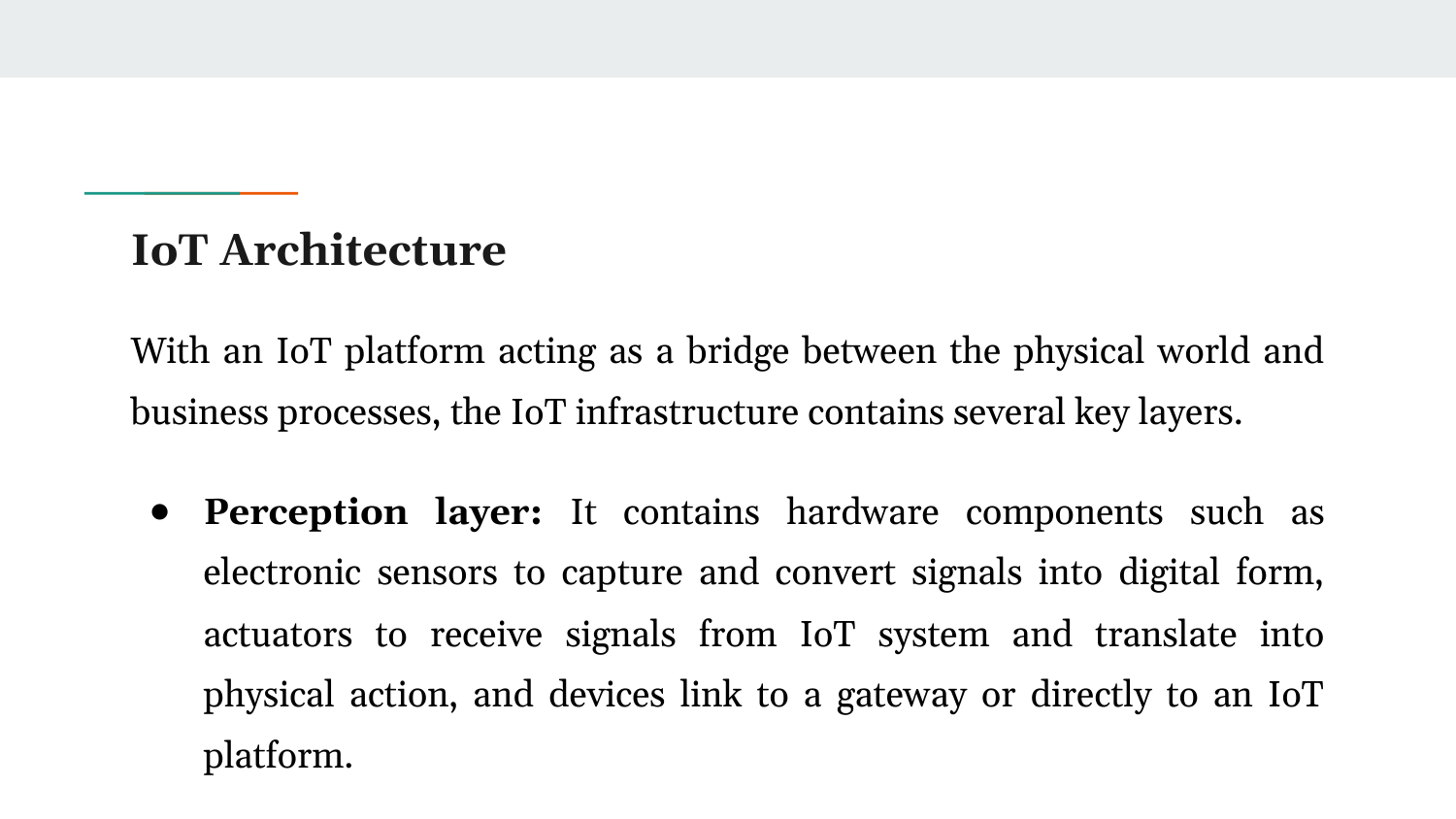

# IoT Architecture
With an IoT platform acting as a bridge between the physical world and business processes, the IoT infrastructure contains several key layers.
Perception layer: It contains hardware components such as electronic sensors to capture and convert signals into digital form, actuators to receive signals from IoT system and translate into physical action, and devices link to a gateway or directly to an IoT platform.